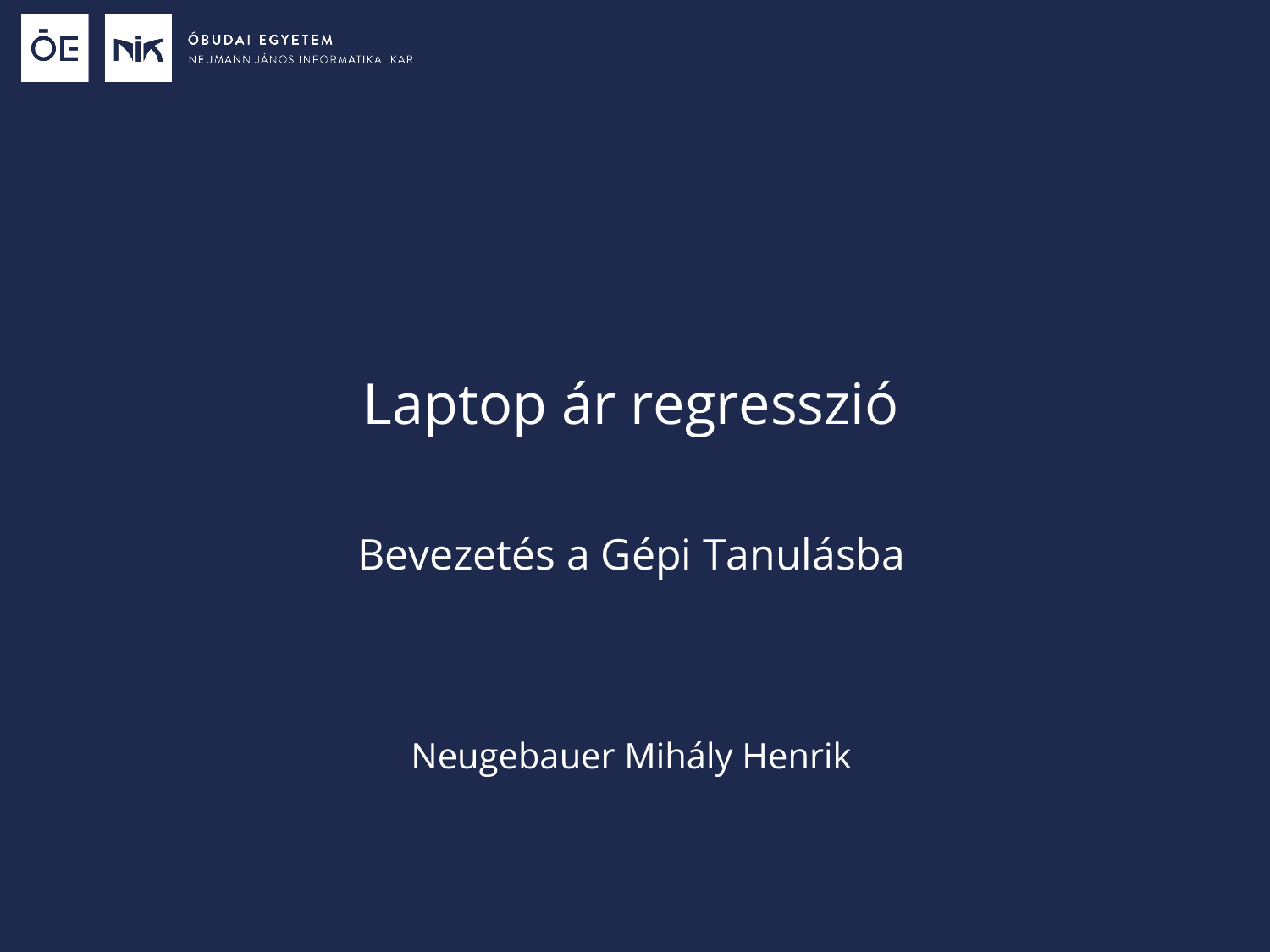

# Laptop ár regresszió
Bevezetés a Gépi Tanulásba
Neugebauer Mihály Henrik